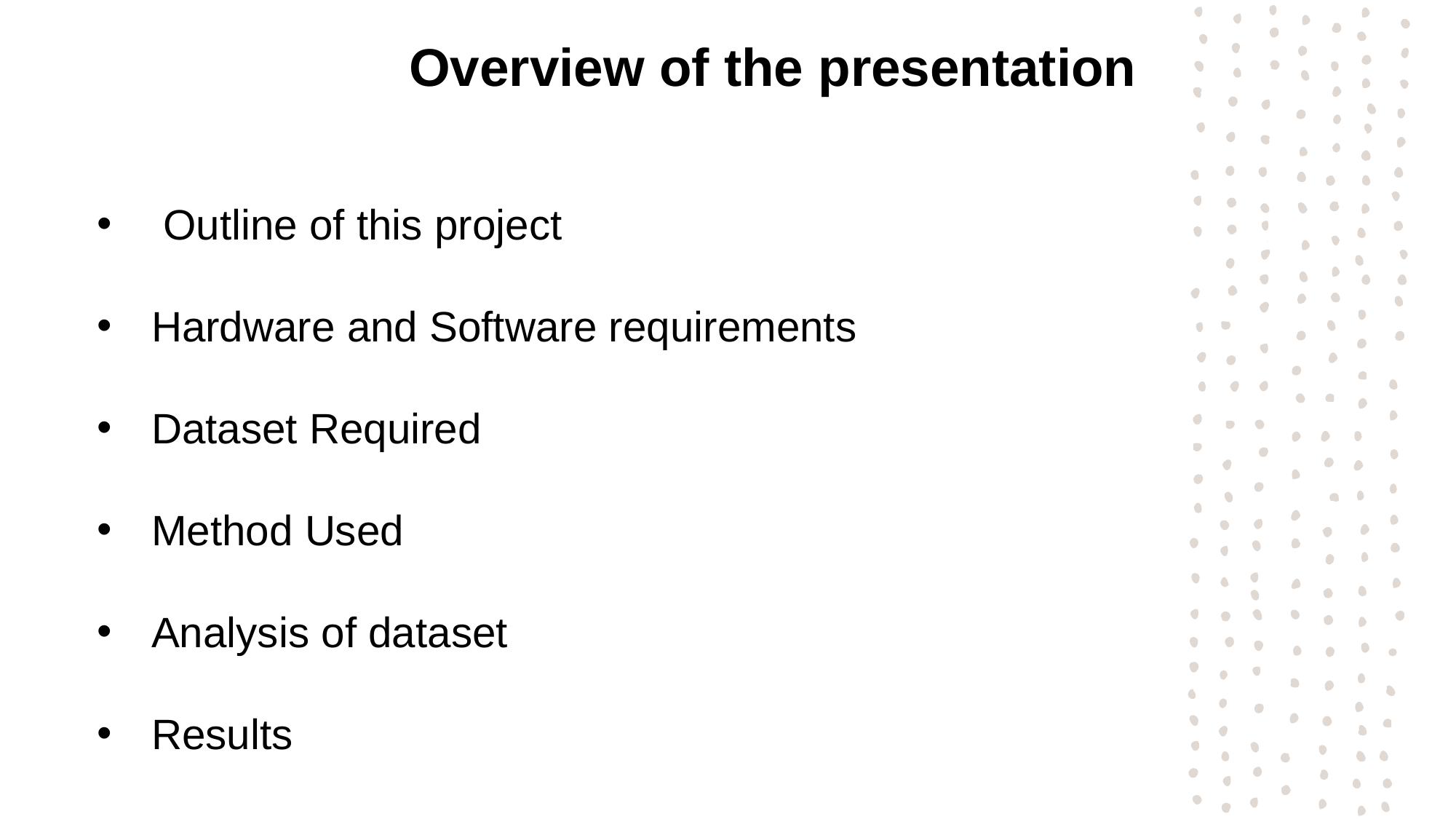

Overview of the presentation
 Outline of this project

Hardware and Software requirements

Dataset Required

Method Used

Analysis of dataset

Results